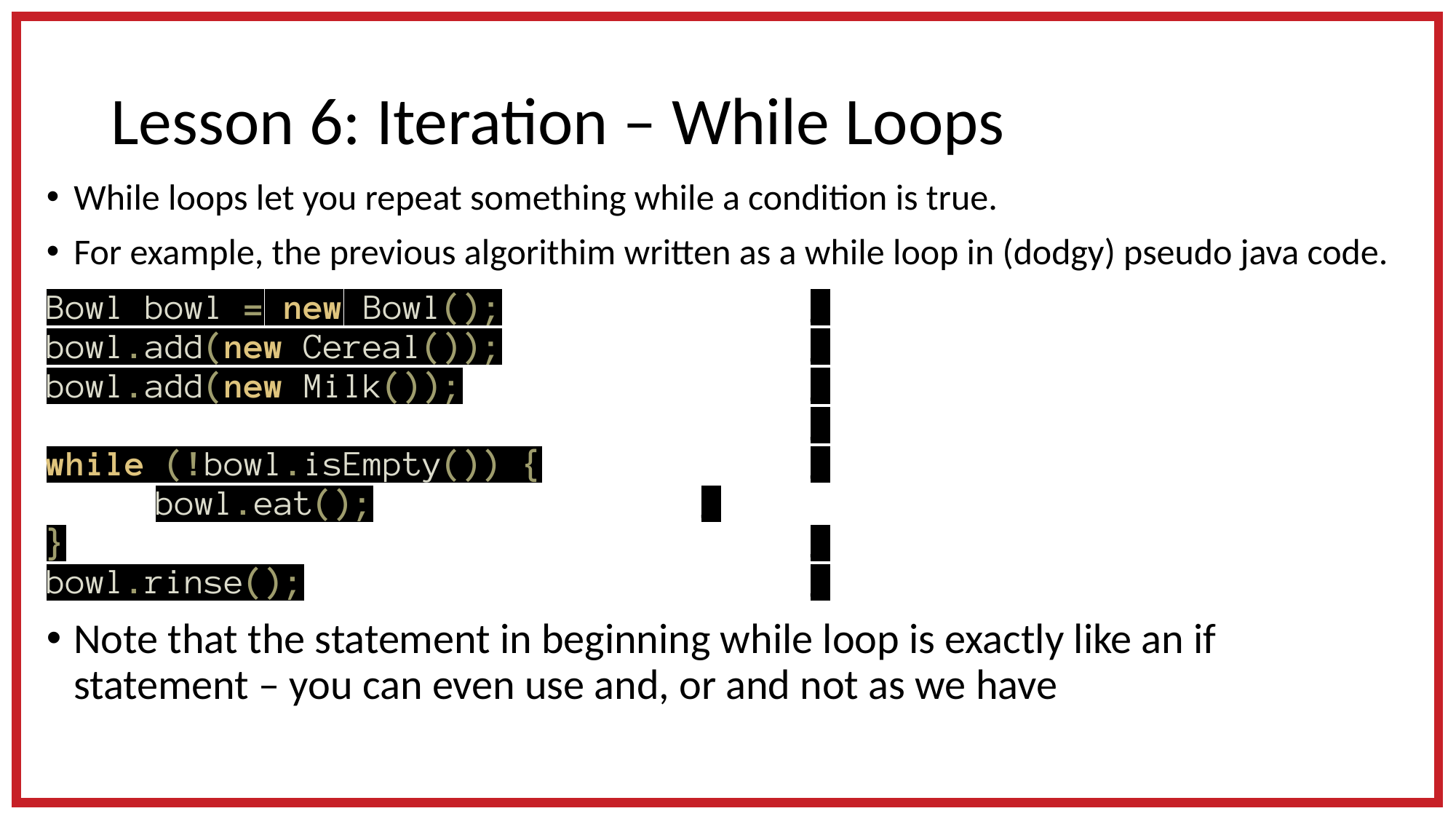

# Lesson 6: Iteration – While Loops
While loops let you repeat something while a condition is true.
For example, the previous algorithim written as a while loop in (dodgy) pseudo java code.
Bowl bowl = new Bowl();			_
bowl.add(new Cereal());			_
bowl.add(new Milk());				_
							_
while (!bowl.isEmpty()) {			_
	bowl.eat();				_
}							_
bowl.rinse();					_
Note that the statement in beginning while loop is exactly like an if statement – you can even use and, or and not as we have